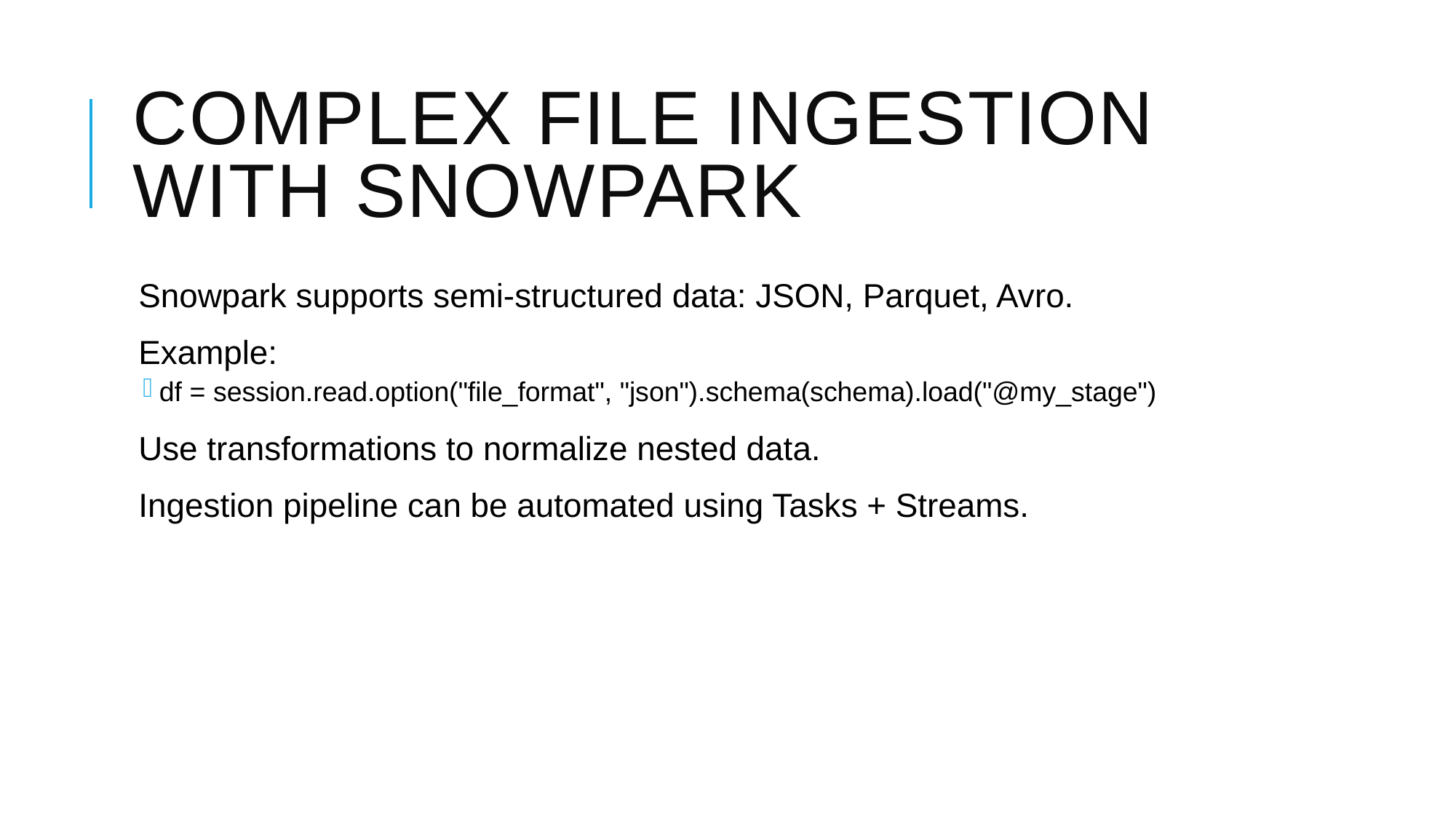

# Complex File Ingestion with Snowpark
Snowpark supports semi-structured data: JSON, Parquet, Avro.
Example:
df = session.read.option("file_format", "json").schema(schema).load("@my_stage")
Use transformations to normalize nested data.
Ingestion pipeline can be automated using Tasks + Streams.